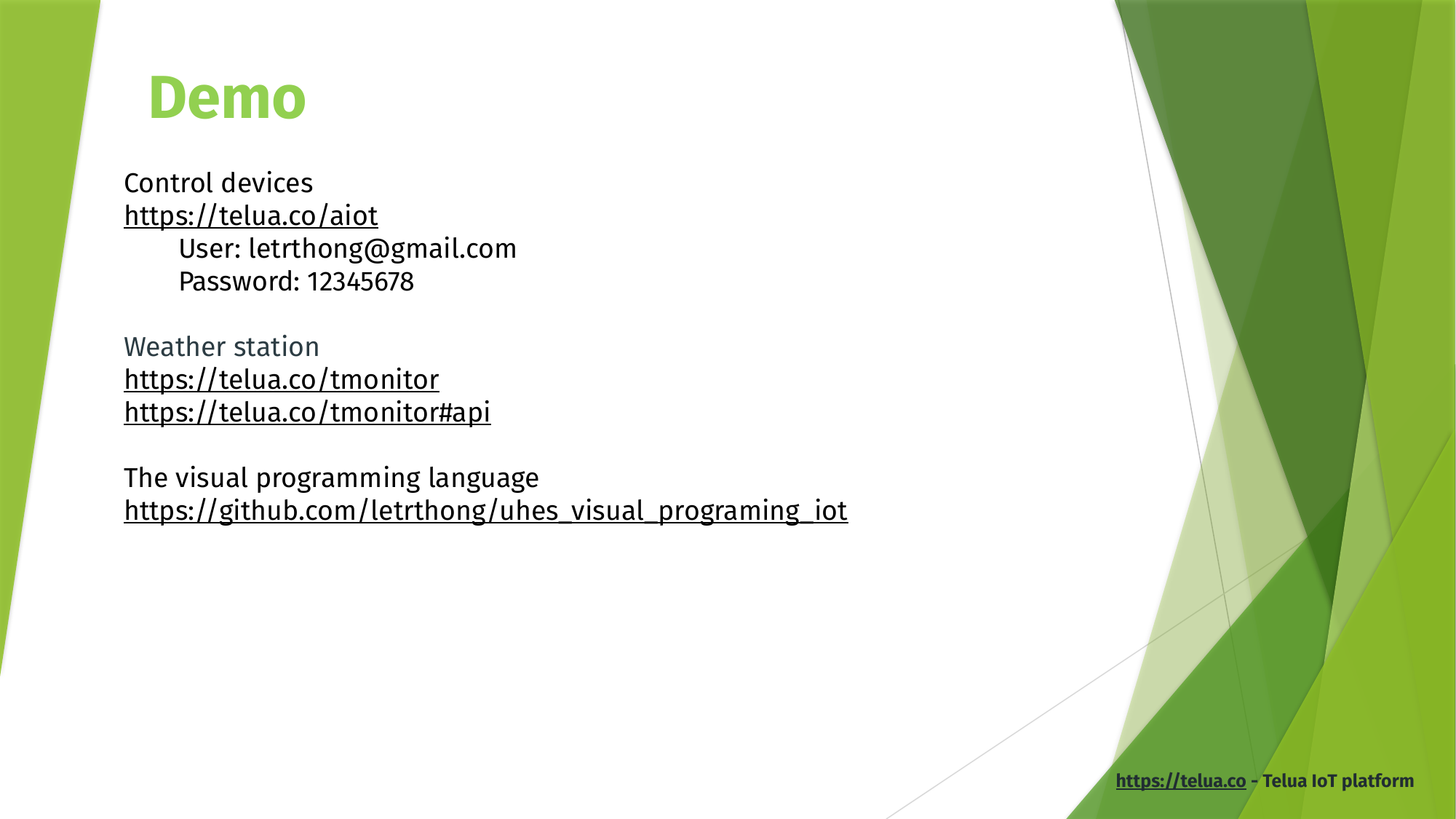

# Demo
Control devices
https://telua.co/aiot
User: letrthong@gmail.com
Password: 12345678

Weather station
https://telua.co/tmonitor
https://telua.co/tmonitor#api

The visual programming language
https://github.com/letrthong/uhes_visual_programing_iot
https://telua.co - Telua IoT platform